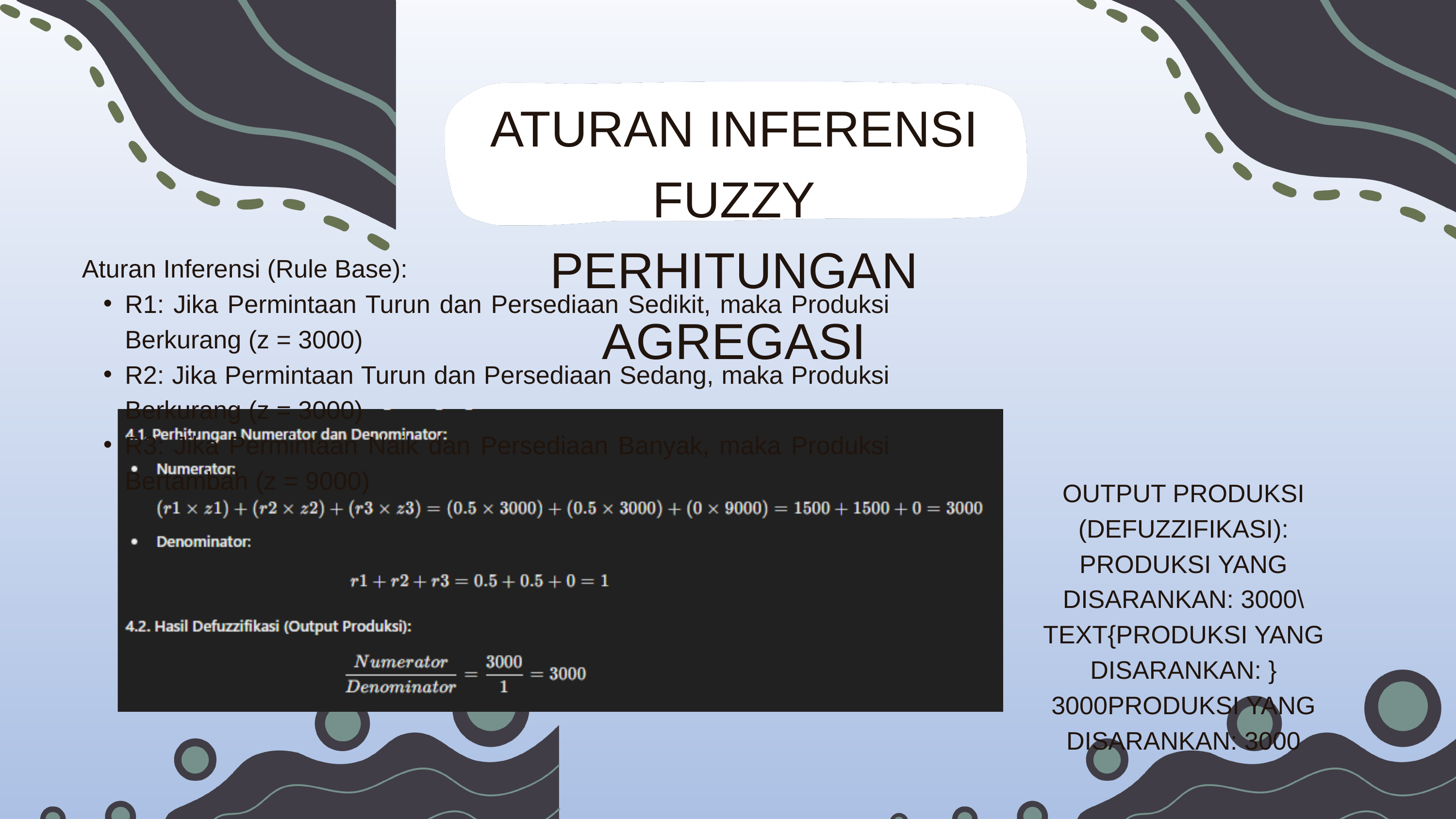

ATURAN INFERENSI FUZZY
PERHITUNGAN AGREGASI
Aturan Inferensi (Rule Base):
R1: Jika Permintaan Turun dan Persediaan Sedikit, maka Produksi Berkurang (z = 3000)
R2: Jika Permintaan Turun dan Persediaan Sedang, maka Produksi Berkurang (z = 3000)
R3: Jika Permintaan Naik dan Persediaan Banyak, maka Produksi Bertambah (z = 9000)

OUTPUT PRODUKSI (DEFUZZIFIKASI):
PRODUKSI YANG DISARANKAN: 3000\TEXT{PRODUKSI YANG DISARANKAN: } 3000PRODUKSI YANG DISARANKAN: 3000